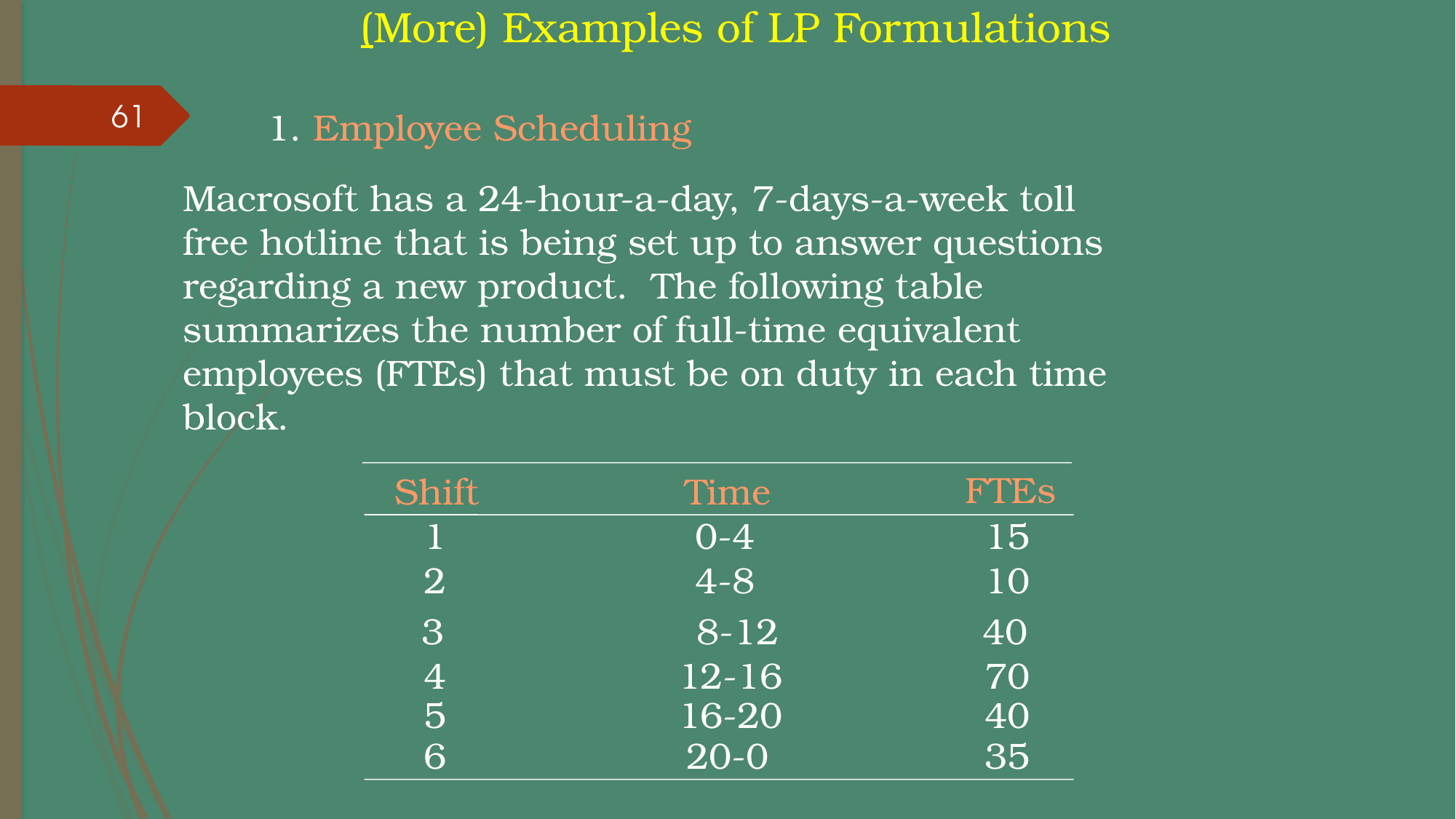

(More) Examples of LP Formulations

1. Employee Scheduling
Macrosoft has a 24-hour-a-day, 7-days-a-week toll free hotline that is being set up to answer questions regarding a new product.  The following table summarizes the number of full-time equivalent employees (FTEs) that must be on duty in each time block.

FTEs
Shift
Time
1
0-4
15

2
4-8
10
3
8-12
40
4
12-16
70
5
16-20
40
6
20-0
35
61